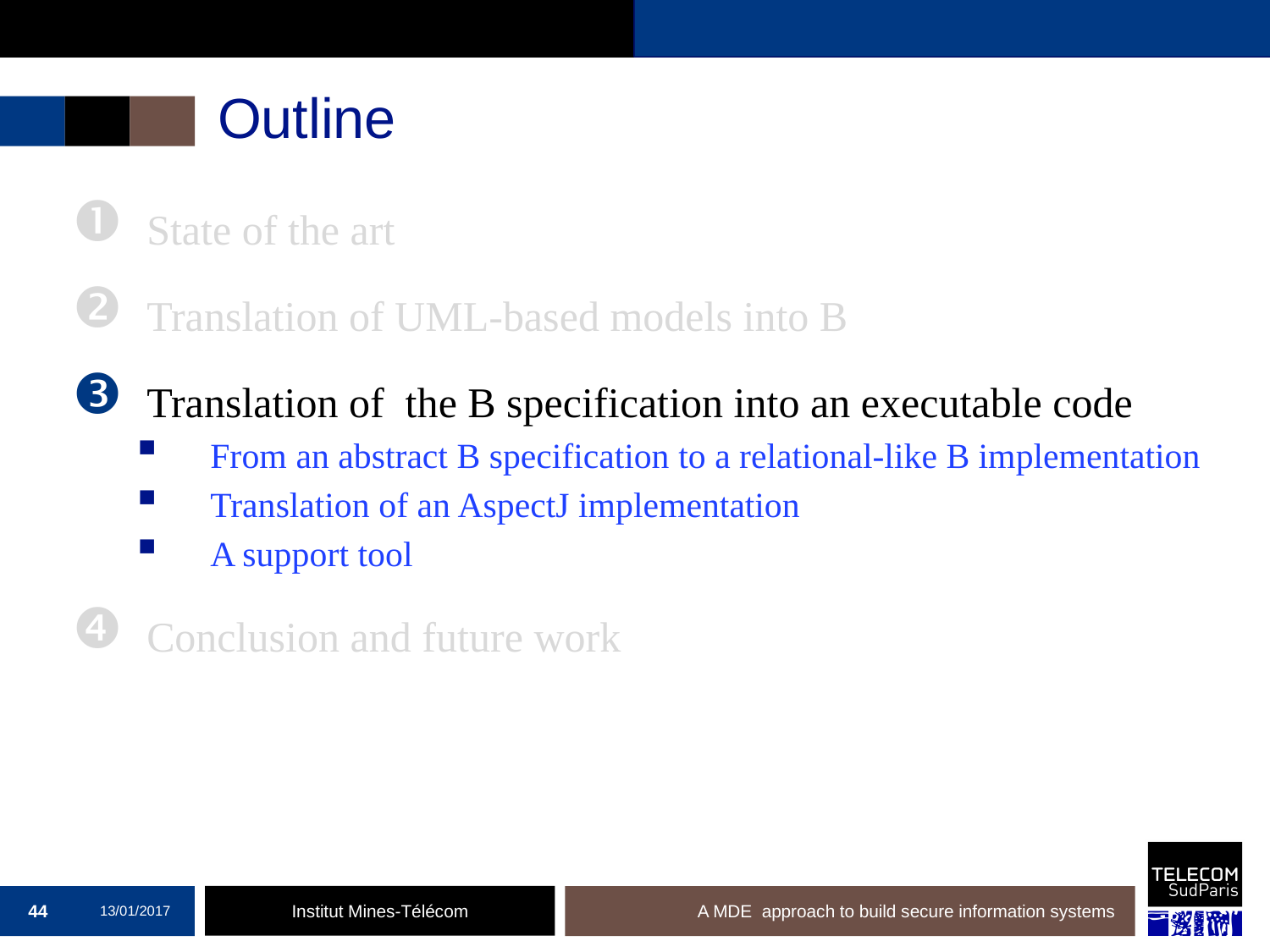

# Outline
State of the art

Translation of UML-based models into B

Translation of  the B specification into an executable code
From an abstract B specification to a relational-like B implementation
Translation of an AspectJ implementation
A support tool

Conclusion and future work

44
13/01/2017
A MDE  approach to build secure information systems